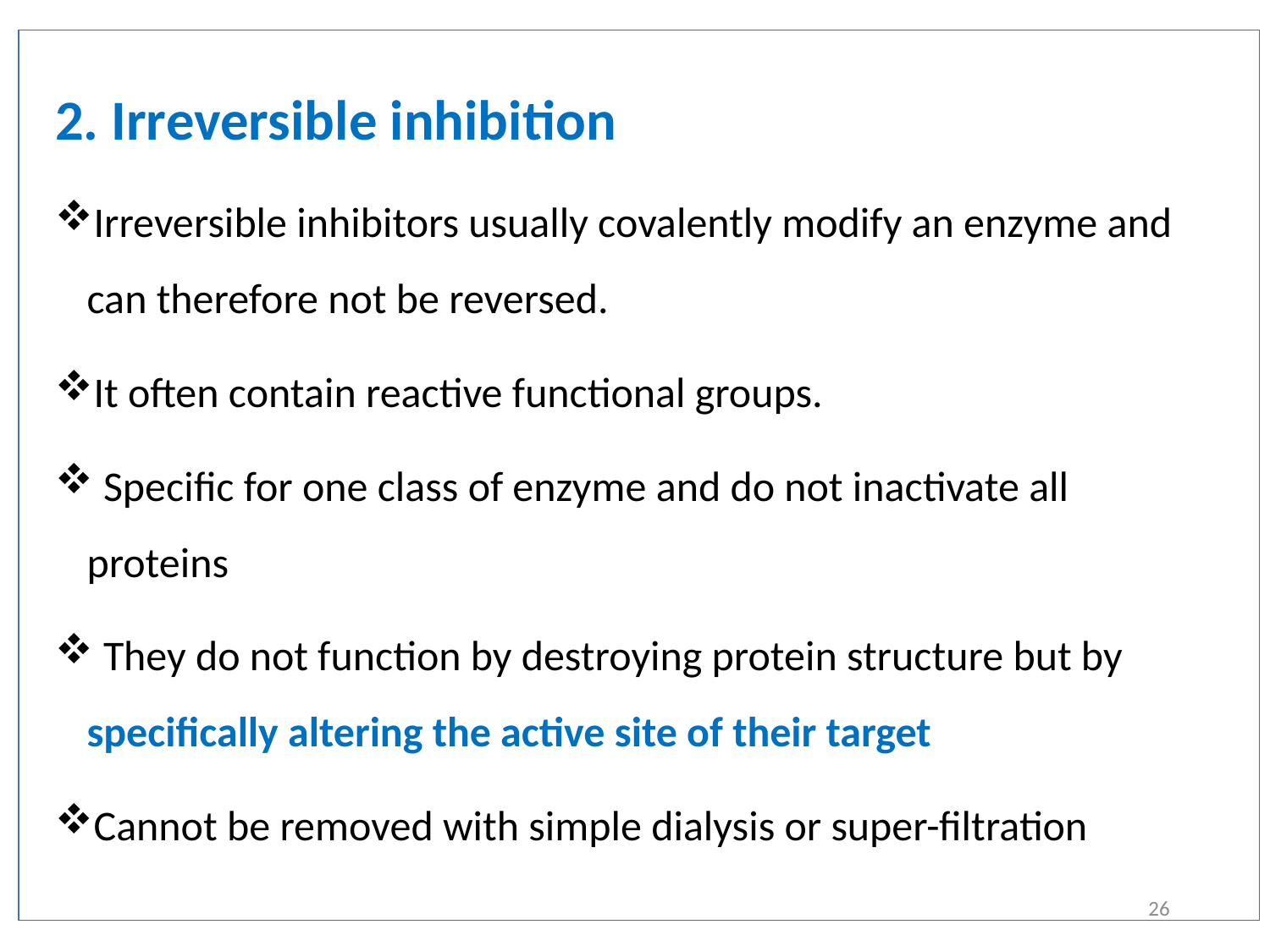

2. Irreversible inhibition
Irreversible inhibitors usually covalently modify an enzyme and can therefore not be reversed.
It often contain reactive functional groups.
 Specific for one class of enzyme and do not inactivate all proteins
 They do not function by destroying protein structure but by specifically altering the active site of their target
Cannot be removed with simple dialysis or super-filtration

26